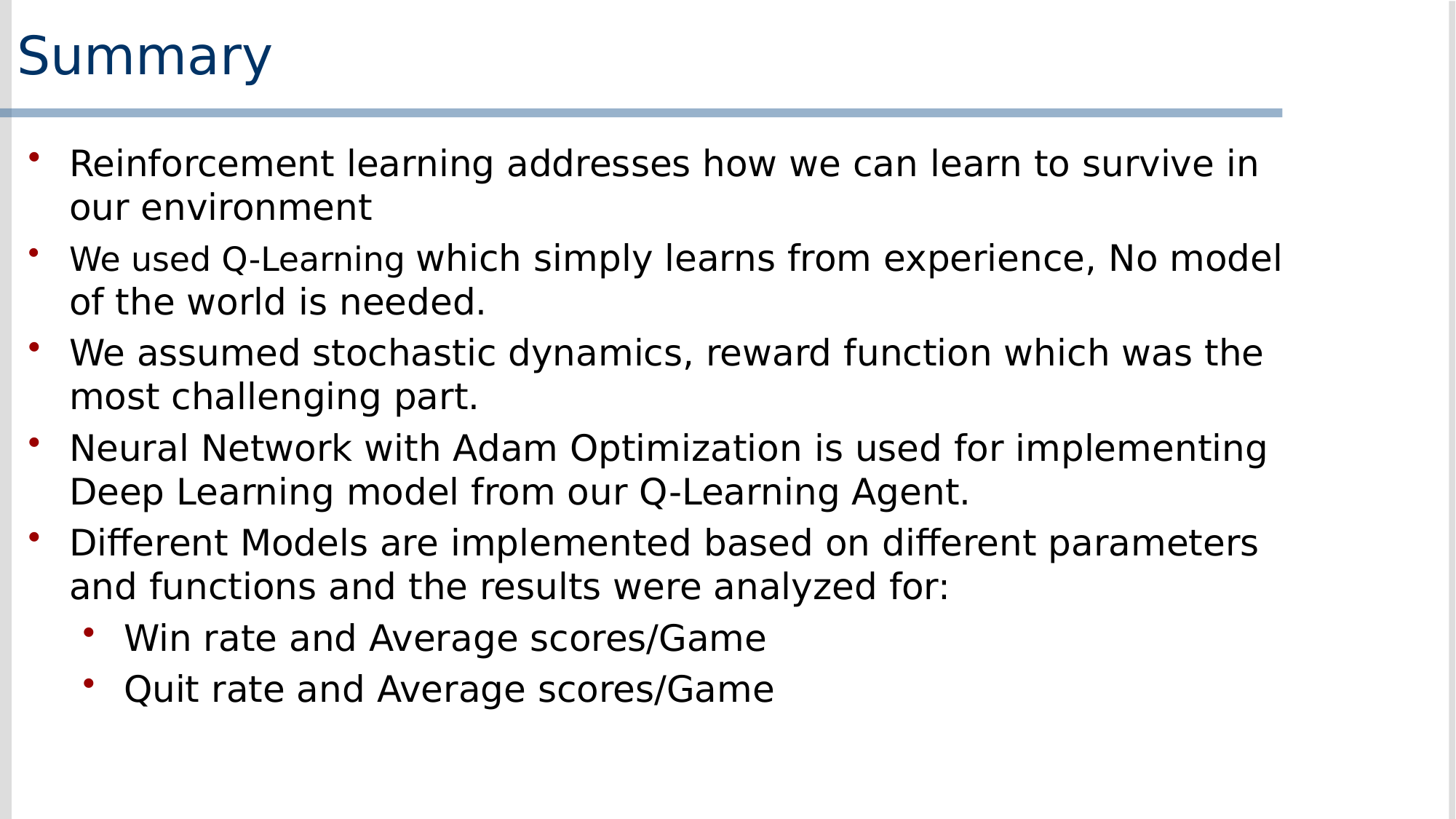

7
# Summary
Reinforcement learning addresses how we can learn to survive in our environment
We used Q-Learning which simply learns from experience, No model of the world is needed.
We assumed stochastic dynamics, reward function which was the most challenging part.
Neural Network with Adam Optimization is used for implementing Deep Learning model from our Q-Learning Agent.
Different Models are implemented based on different parameters and functions and the results were analyzed for:
Win rate and Average scores/Game
Quit rate and Average scores/Game